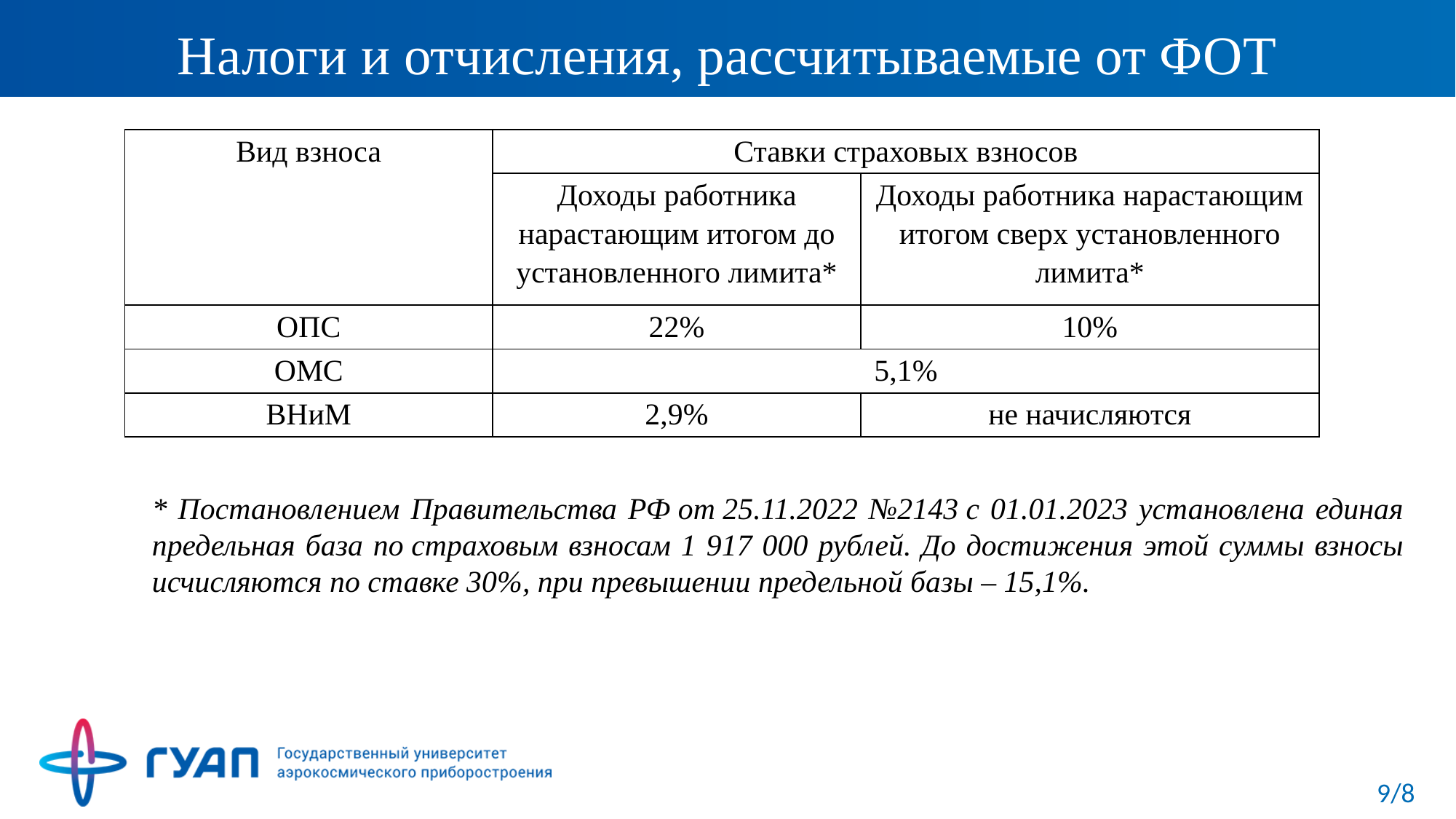

# Налоги и отчисления, рассчитываемые от ФОТ
| Вид взноса | Ставки страховых взносов |  |
| --- | --- | --- |
|  | Доходы работника нарастающим итогом до установленного лимита\* | Доходы работника нарастающим итогом сверх установленного лимита\* |
| ОПС | 22% | 10% |
| ОМС | 5,1% |  |
| ВНиМ | 2,9% | не начисляются |
* Постановлением Правительства РФ от 25.11.2022 №2143 с 01.01.2023 установлена единая предельная база по страховым взносам 1 917 000 рублей. До достижения этой суммы взносы исчисляются по ставке 30%, при превышении предельной базы – 15,1%.